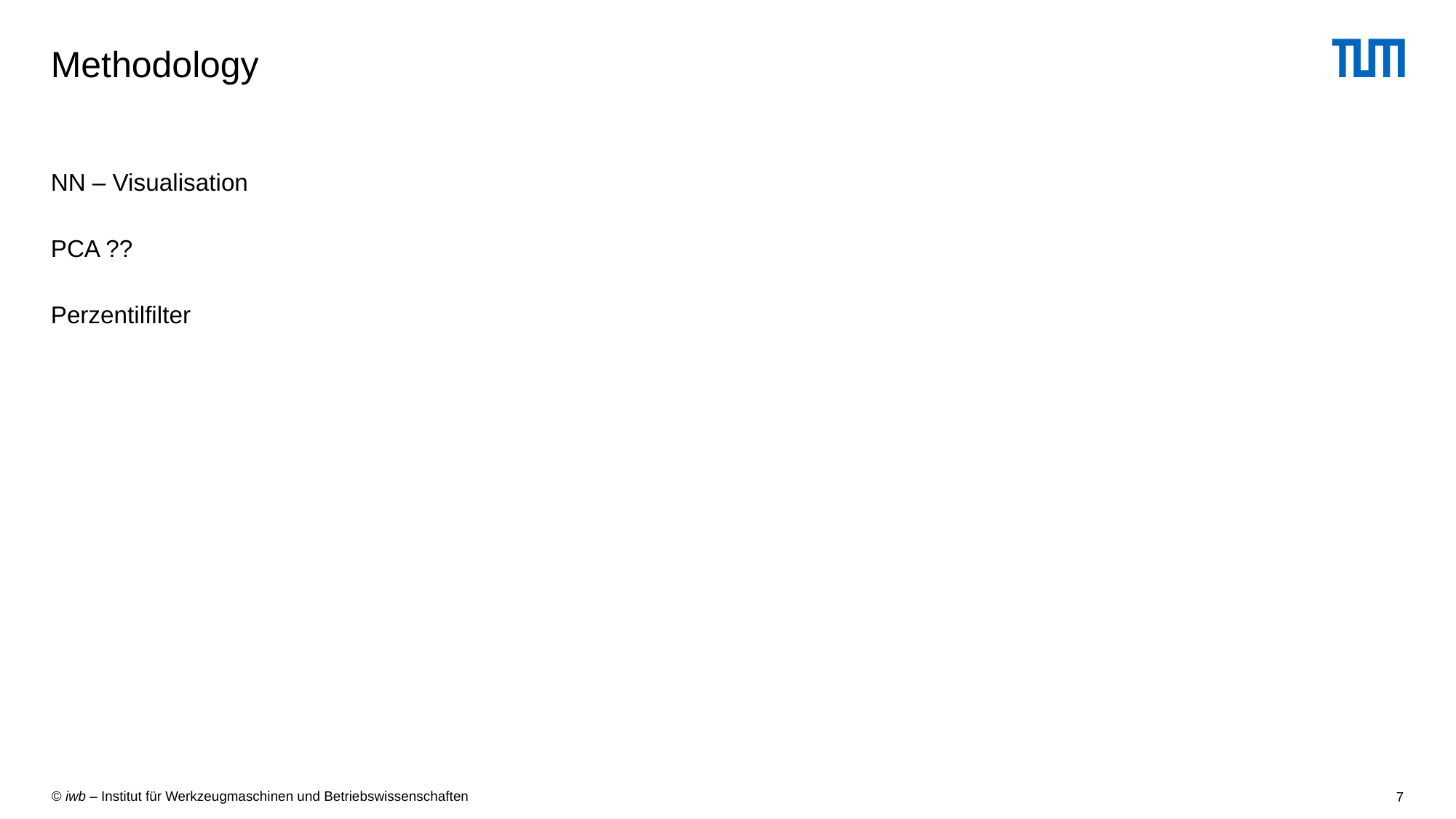

# Methodology
NN – Visualisation

PCA ??

Perzentilfilter

7